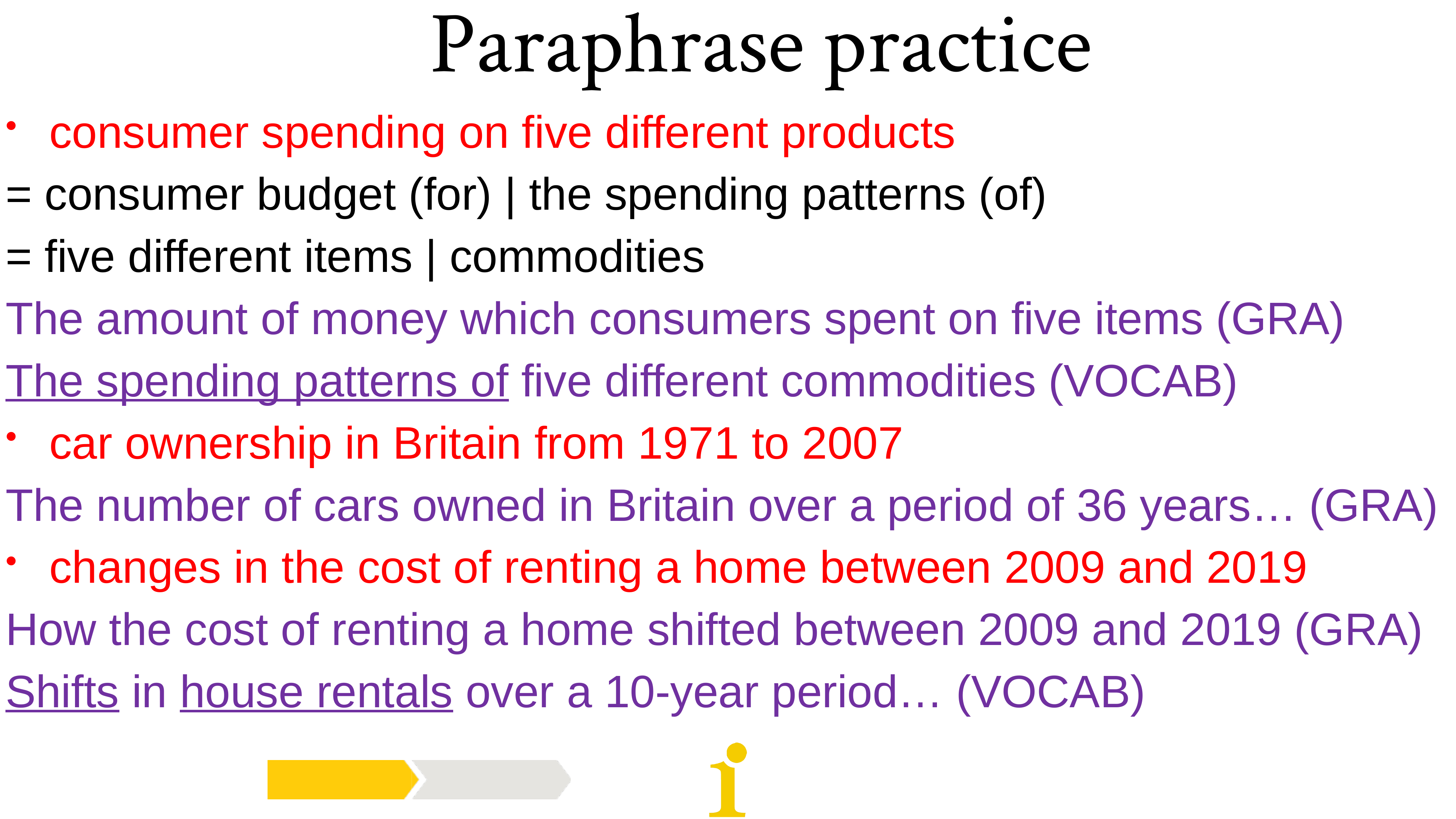

# Paraphrase practice
consumer spending on five different products
= consumer budget (for) | the spending patterns (of)
= five different items | commodities
The amount of money which consumers spent on five items (GRA)
The spending patterns of five different commodities (VOCAB)
car ownership in Britain from 1971 to 2007
The number of cars owned in Britain over a period of 36 years… (GRA)
changes in the cost of renting a home between 2009 and 2019
How the cost of renting a home shifted between 2009 and 2019 (GRA)
Shifts in house rentals over a 10-year period… (VOCAB)